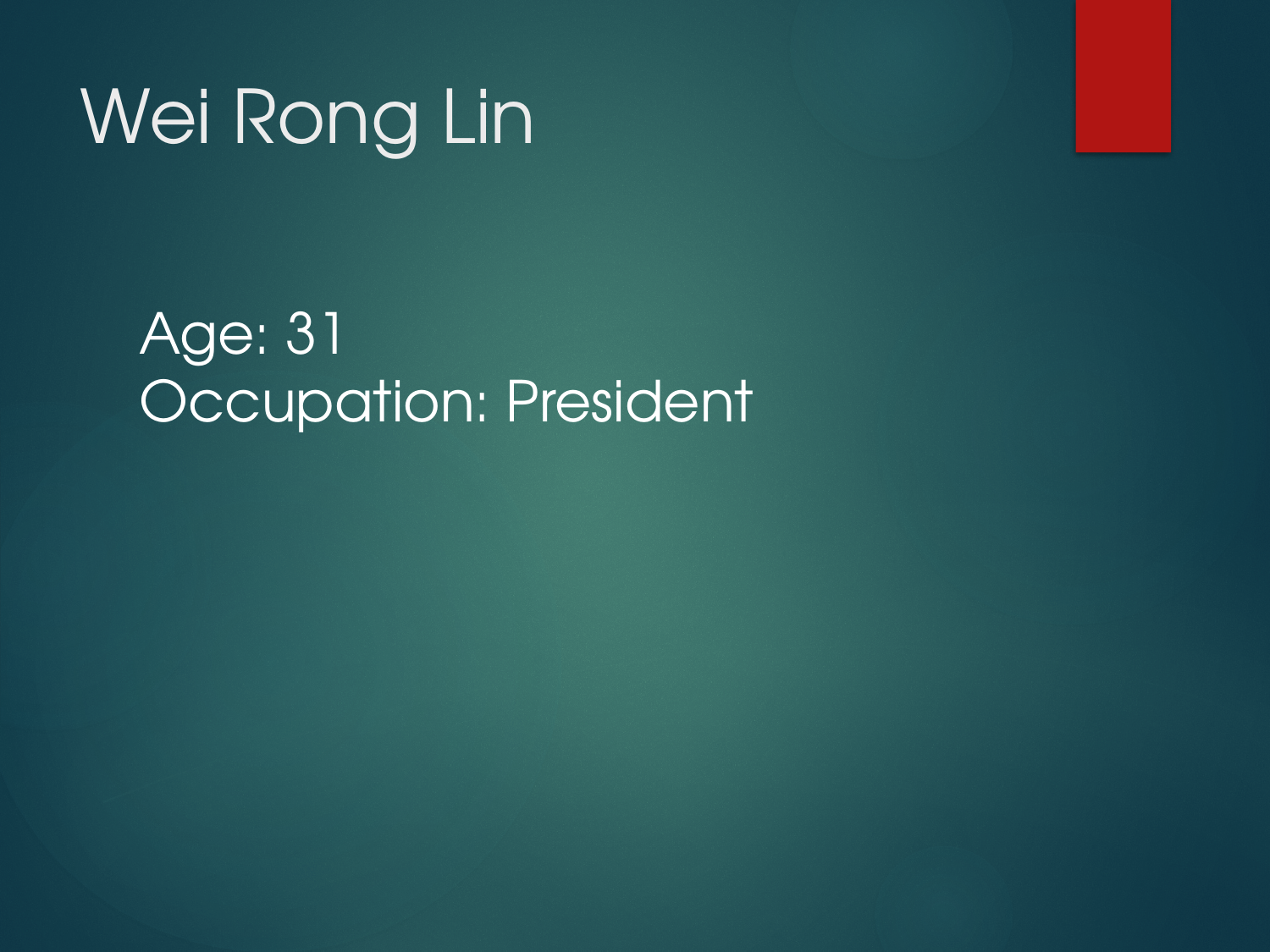

# Wei Rong Lin

Age: 31
Occupation: President